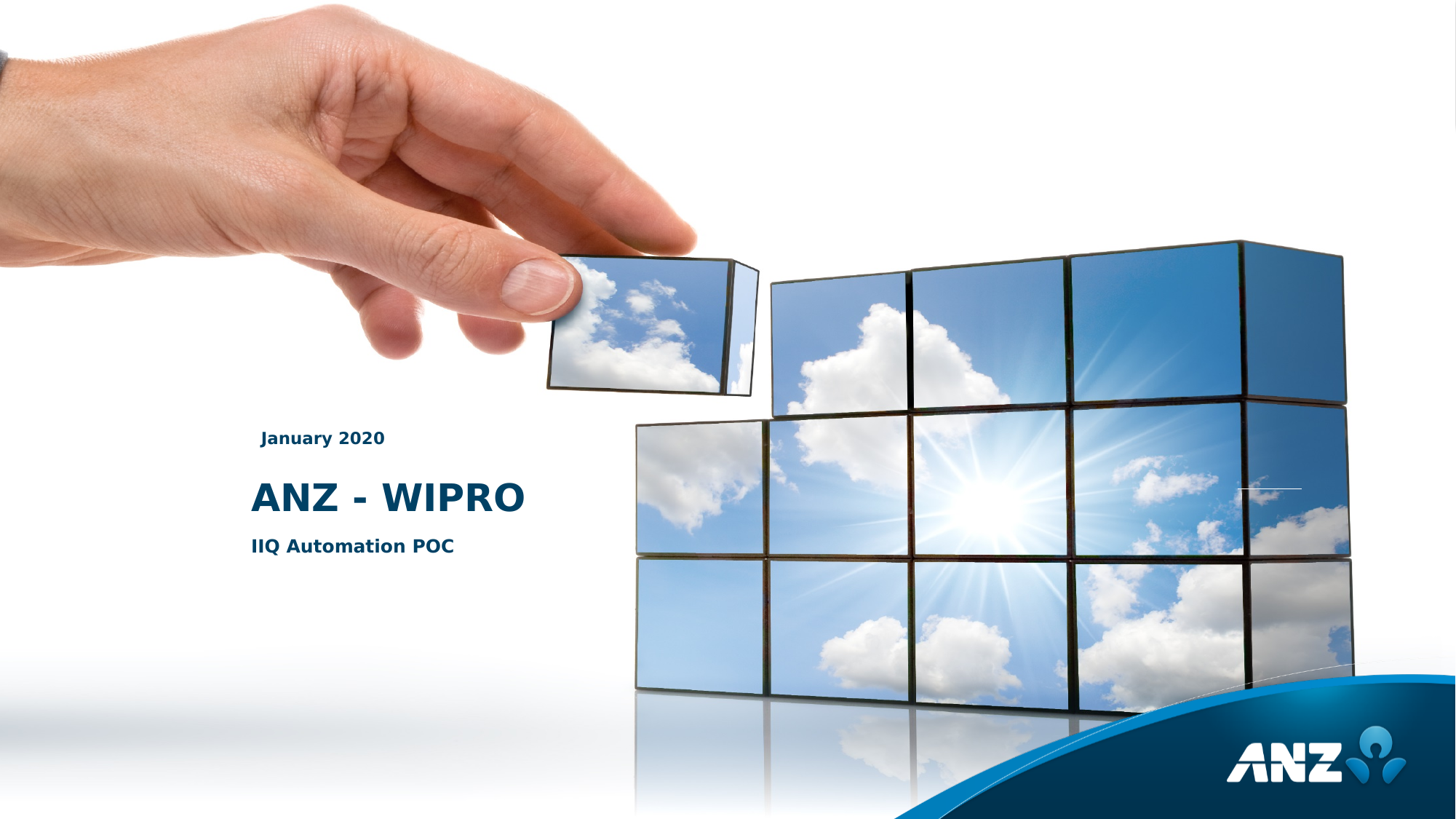

# ANZ - Wipro
January 2020
IIQ Automation POC